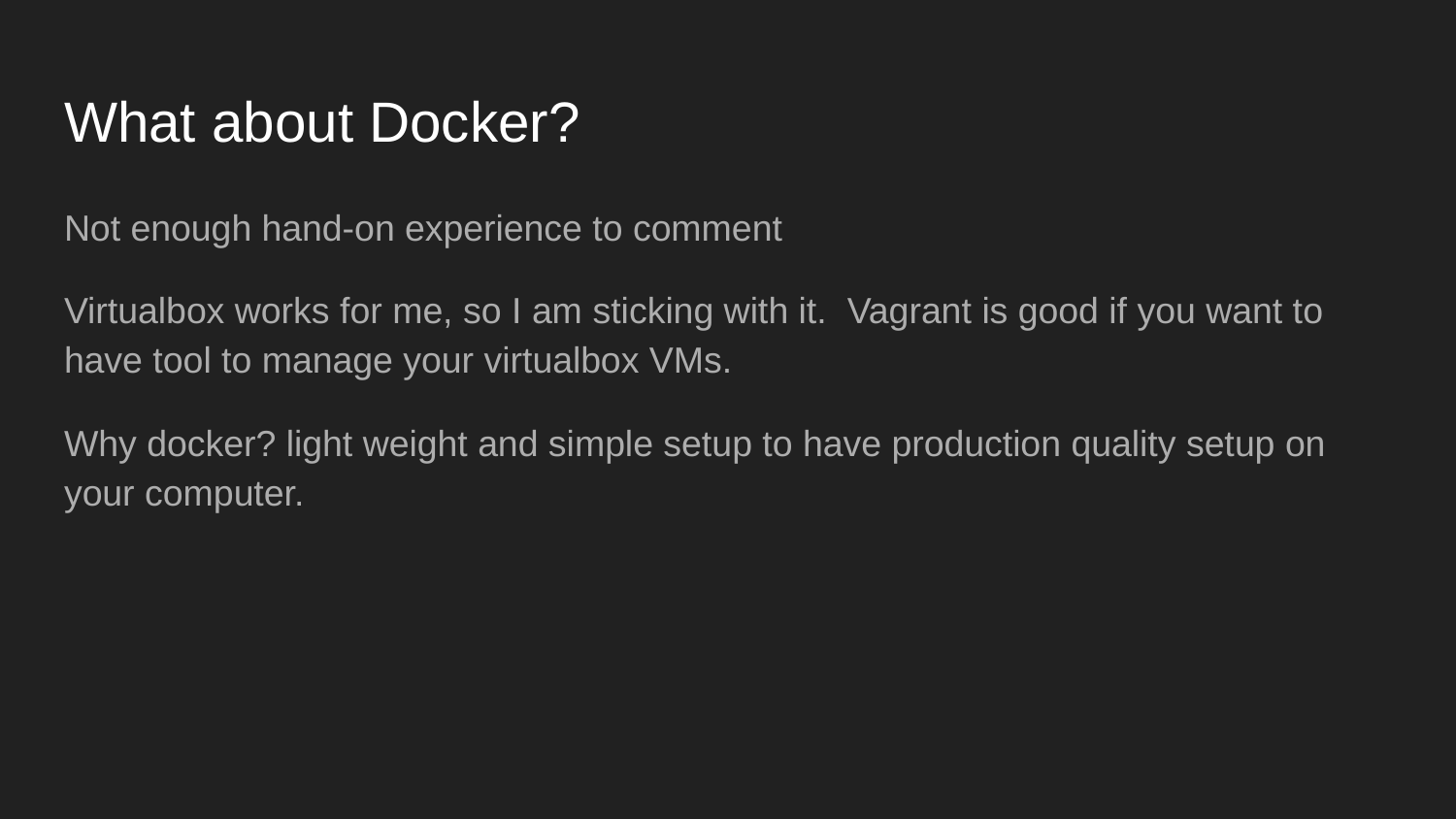

# What about Docker?
Not enough hand-on experience to comment
Virtualbox works for me, so I am sticking with it.  Vagrant is good if you want to have tool to manage your virtualbox VMs.
Why docker? light weight and simple setup to have production quality setup on your computer.